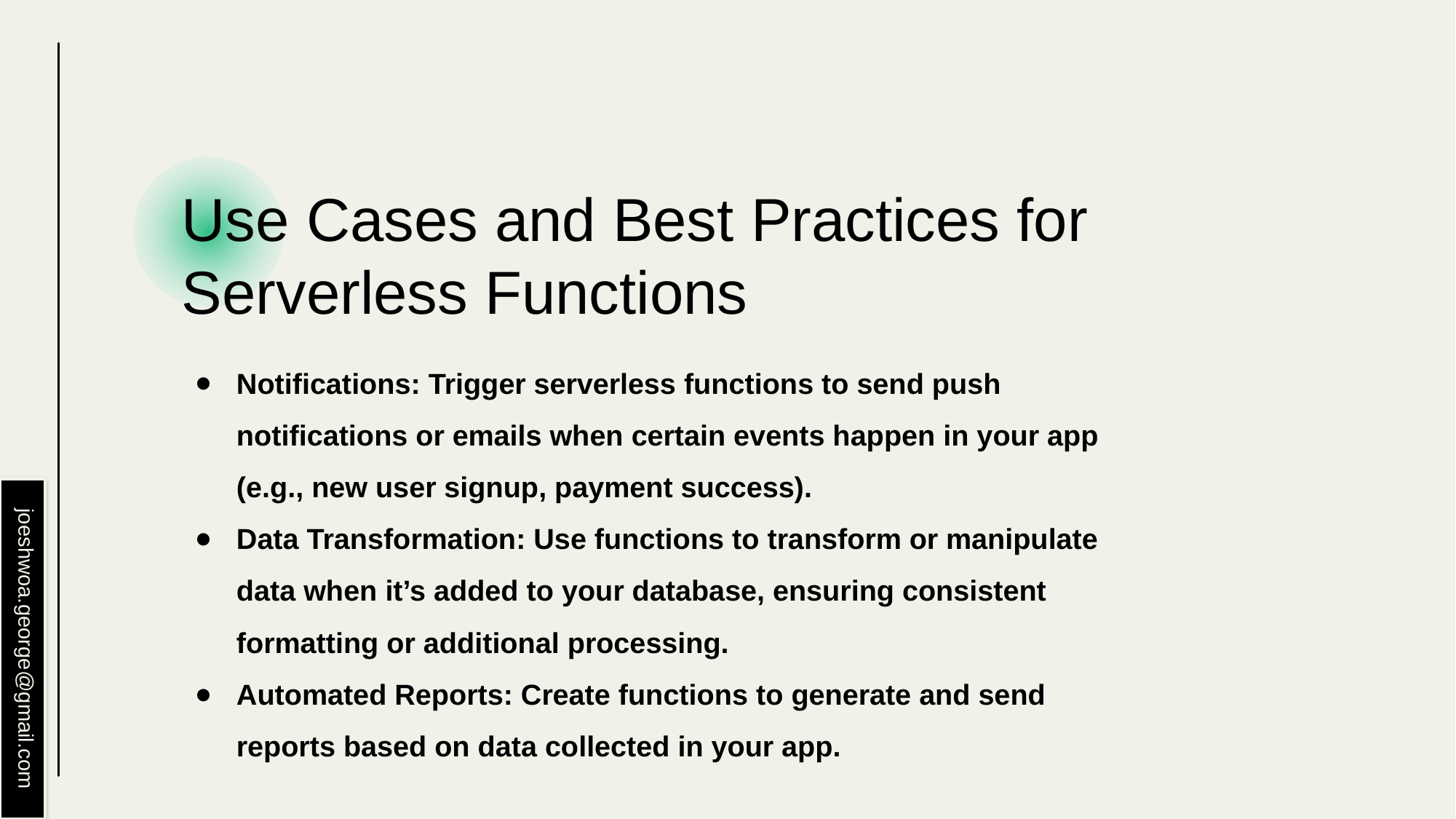

# Use Cases and Best Practices for Serverless Functions
Notifications: Trigger serverless functions to send push notifications or emails when certain events happen in your app (e.g., new user signup, payment success).
Data Transformation: Use functions to transform or manipulate data when it’s added to your database, ensuring consistent formatting or additional processing.
Automated Reports: Create functions to generate and send reports based on data collected in your app.
joeshwoa.george@gmail.com